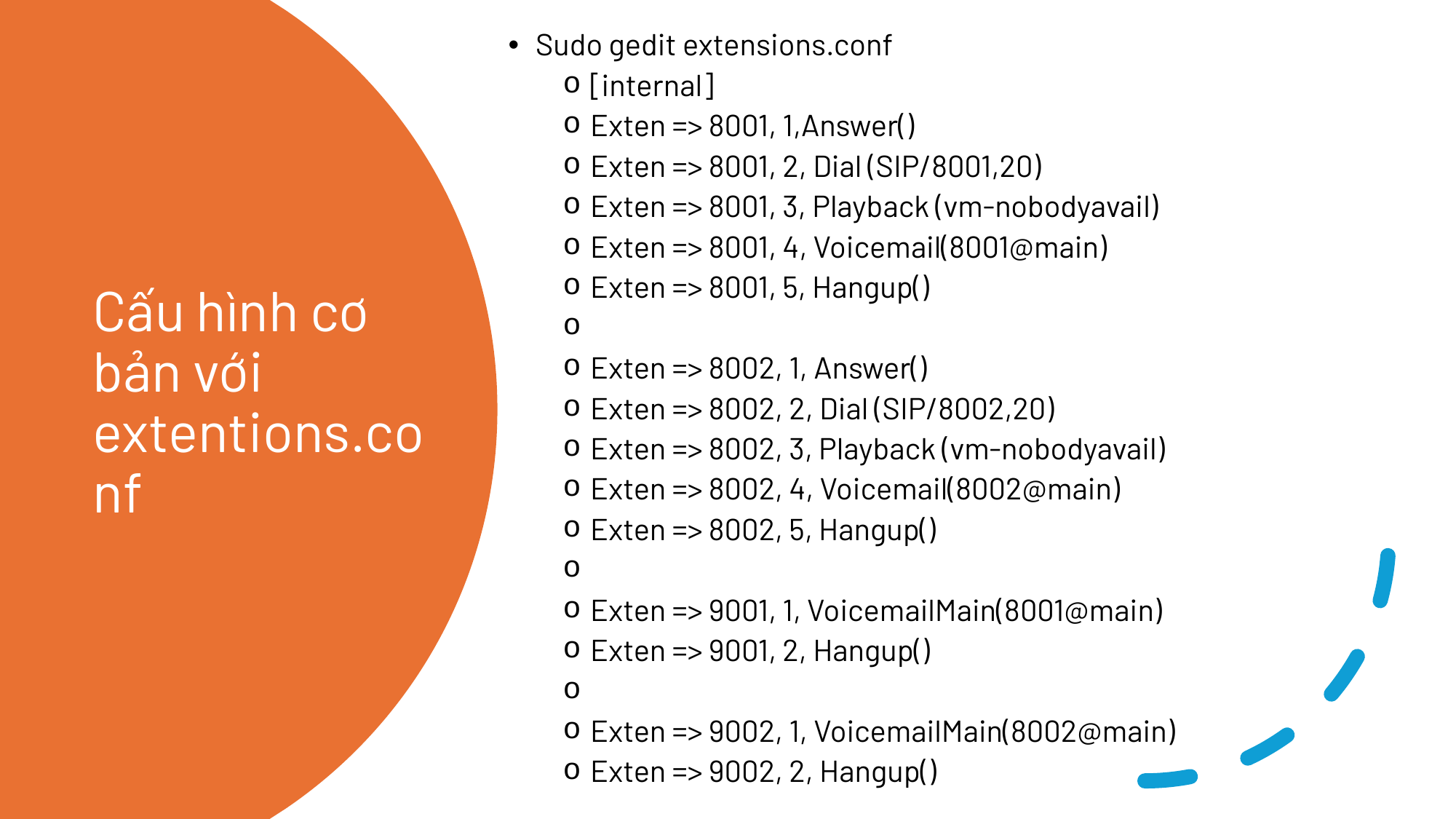

Sudo gedit extensions.conf
[internal]
Exten => 8001, 1,Answer()
Exten => 8001, 2, Dial (SIP/8001,20)
Exten => 8001, 3, Playback (vm-nobodyavail)
Exten => 8001, 4, Voicemail(8001@main)
Exten => 8001, 5, Hangup()

Exten => 8002, 1, Answer()
Exten => 8002, 2, Dial (SIP/8002,20)
Exten => 8002, 3, Playback (vm-nobodyavail)
Exten => 8002, 4, Voicemail(8002@main)
Exten => 8002, 5, Hangup()

Exten => 9001, 1, VoicemailMain(8001@main)
Exten => 9001, 2, Hangup()

Exten => 9002, 1, VoicemailMain(8002@main)
Exten => 9002, 2, Hangup()
# Cấu hình cơ bản với extentions.conf

5